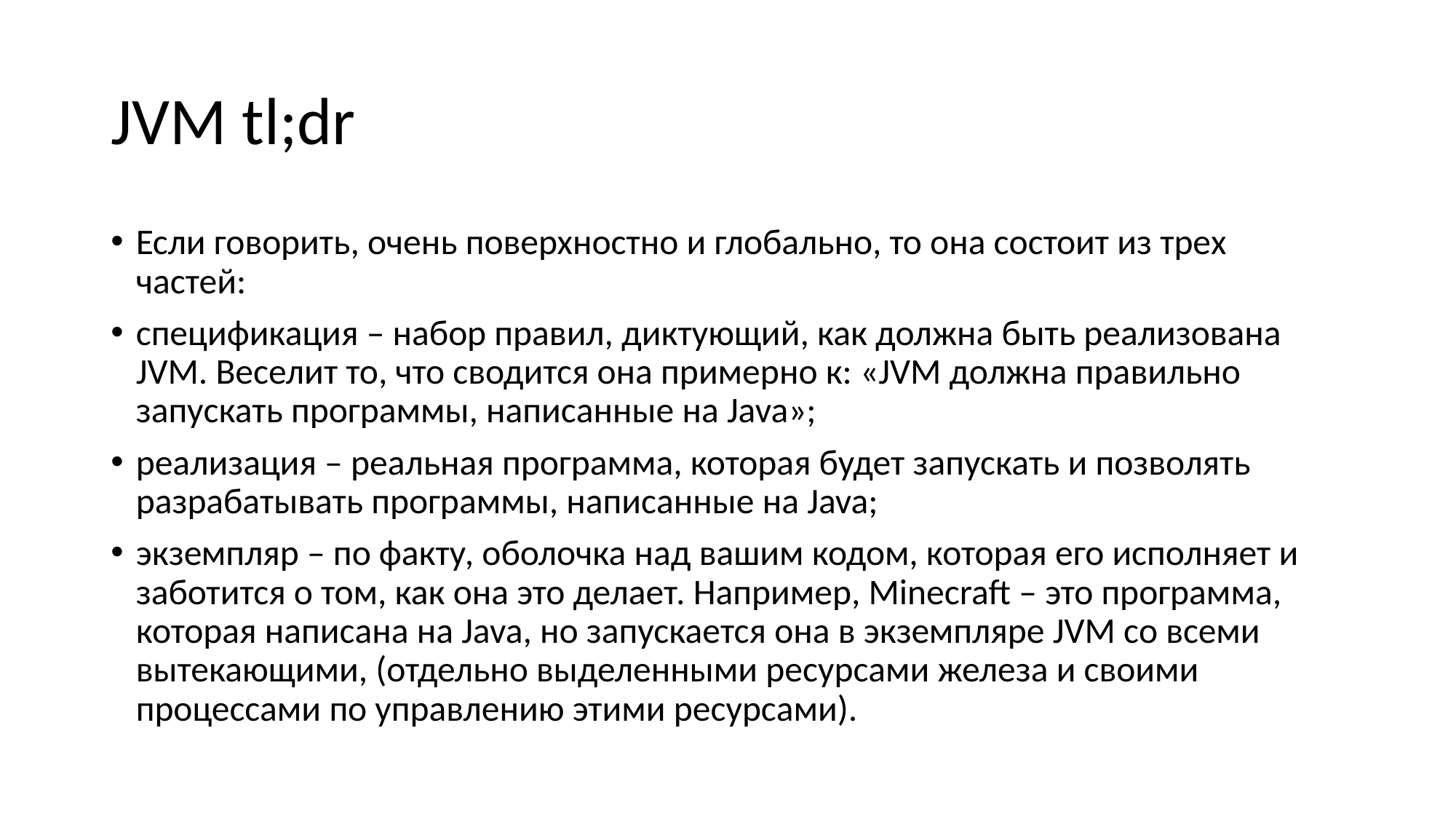

# JVM tl;dr
Если говорить, очень поверхностно и глобально, то она состоит из трех частей:
спецификация – набор правил, диктующий, как должна быть реализована JVM. Веселит то, что сводится она примерно к: «JVM должна правильно запускать программы, написанные на Java»;
реализация – реальная программа, которая будет запускать и позволять разрабатывать программы, написанные на Java;
экземпляр – по факту, оболочка над вашим кодом, которая его исполняет и заботится о том, как она это делает. Например, Minecraft – это программа, которая написана на Java, но запускается она в экземпляре JVM со всеми вытекающими, (отдельно выделенными ресурсами железа и своими процессами по управлению этими ресурсами).